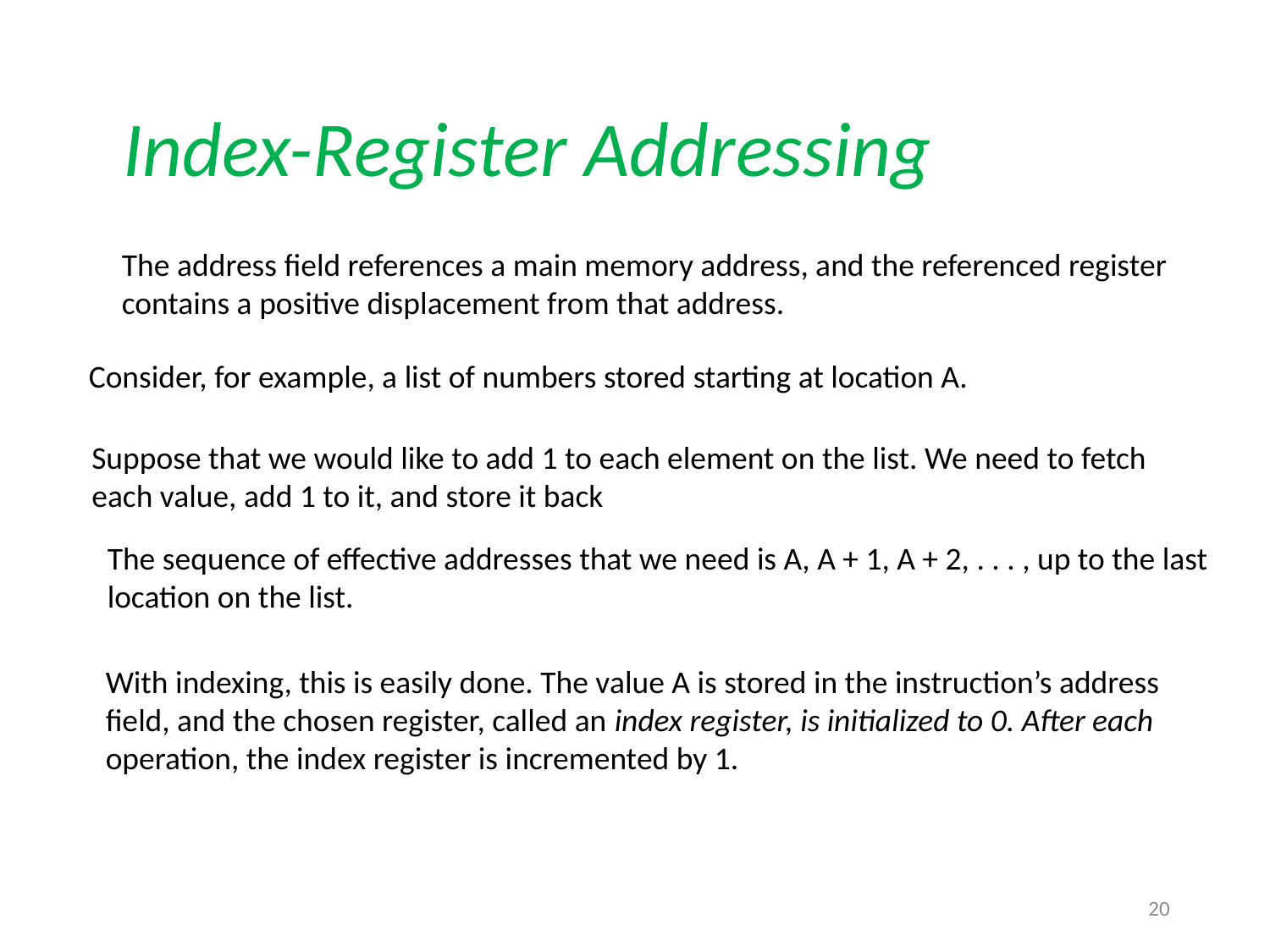

#
Index-Register Addressing
The address field references a main memory address, and the referenced register contains a positive displacement from that address.
Consider, for example, a list of numbers stored starting at location A.

Suppose that we would like to add 1 to each element on the list. We need to fetch each value, add 1 to it, and store it back
The sequence of effective addresses that we need is A, A + 1, A + 2, . . . , up to the last location on the list.
With indexing, this is easily done. The value A is stored in the instruction’s address
field, and the chosen register, called an index register, is initialized to 0. After each
operation, the index register is incremented by 1.
20